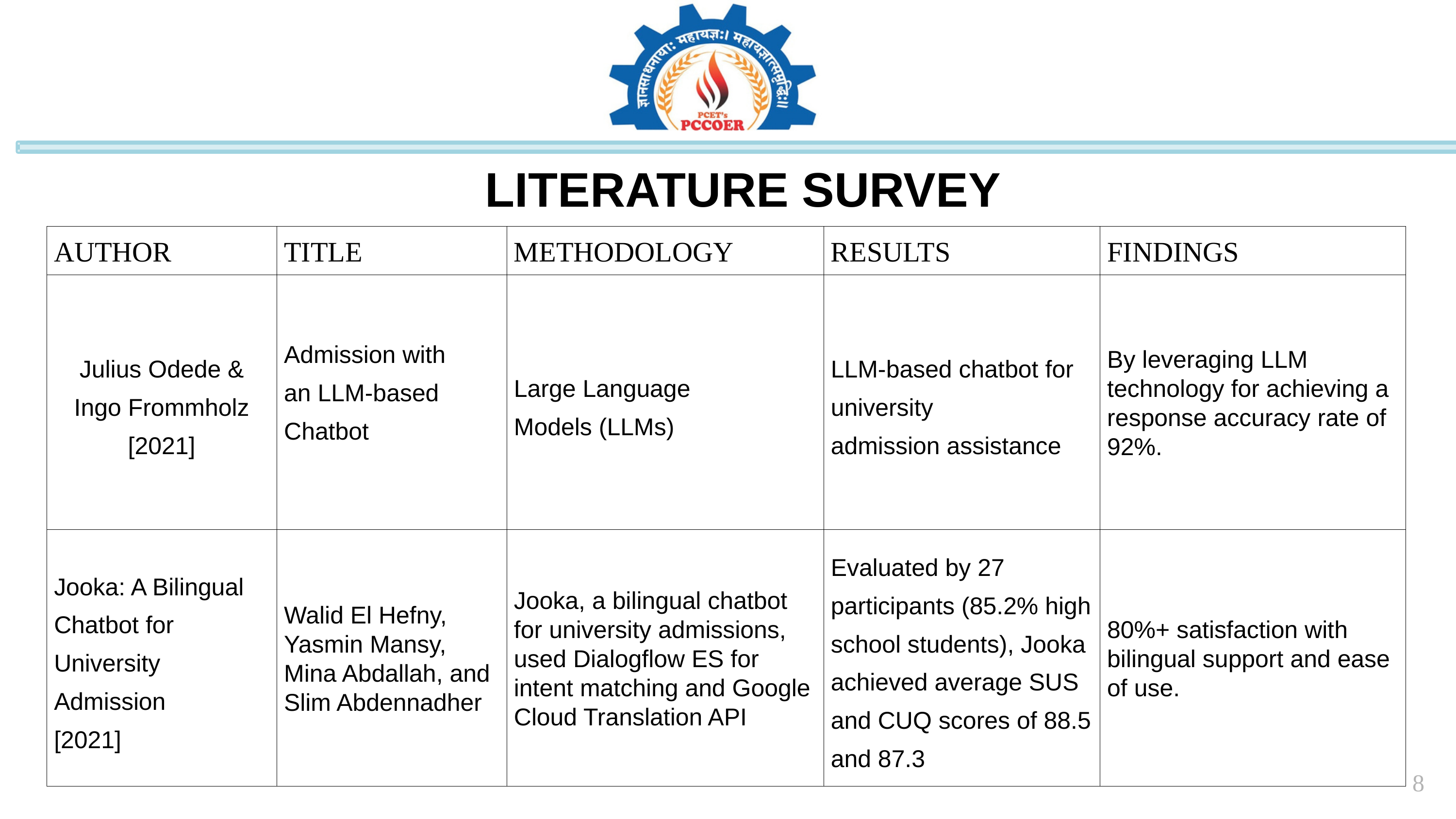

LITERATURE SURVEY

| AUTHOR | TITLE | METHODOLOGY | RESULTS | FINDINGS |
| --- | --- | --- | --- | --- |
| Julius Odede & Ingo Frommholz [2021] | Admission with an LLM-based Chatbot | Large Language Models (LLMs) | LLM-based chatbot for university admission assistance | By leveraging LLM technology for achieving a response accuracy rate of 92%. |
| Jooka: A Bilingual Chatbot for University Admission [2021] | Walid El Hefny, Yasmin Mansy, Mina Abdallah, and Slim Abdennadher | Jooka, a bilingual chatbot for university admissions, used Dialogflow ES for intent matching and Google Cloud Translation API | Evaluated by 27 participants (85.2% high school students), Jooka achieved average SUS and CUQ scores of 88.5 and 87.3 | 80%+ satisfaction with bilingual support and ease of use. |
8